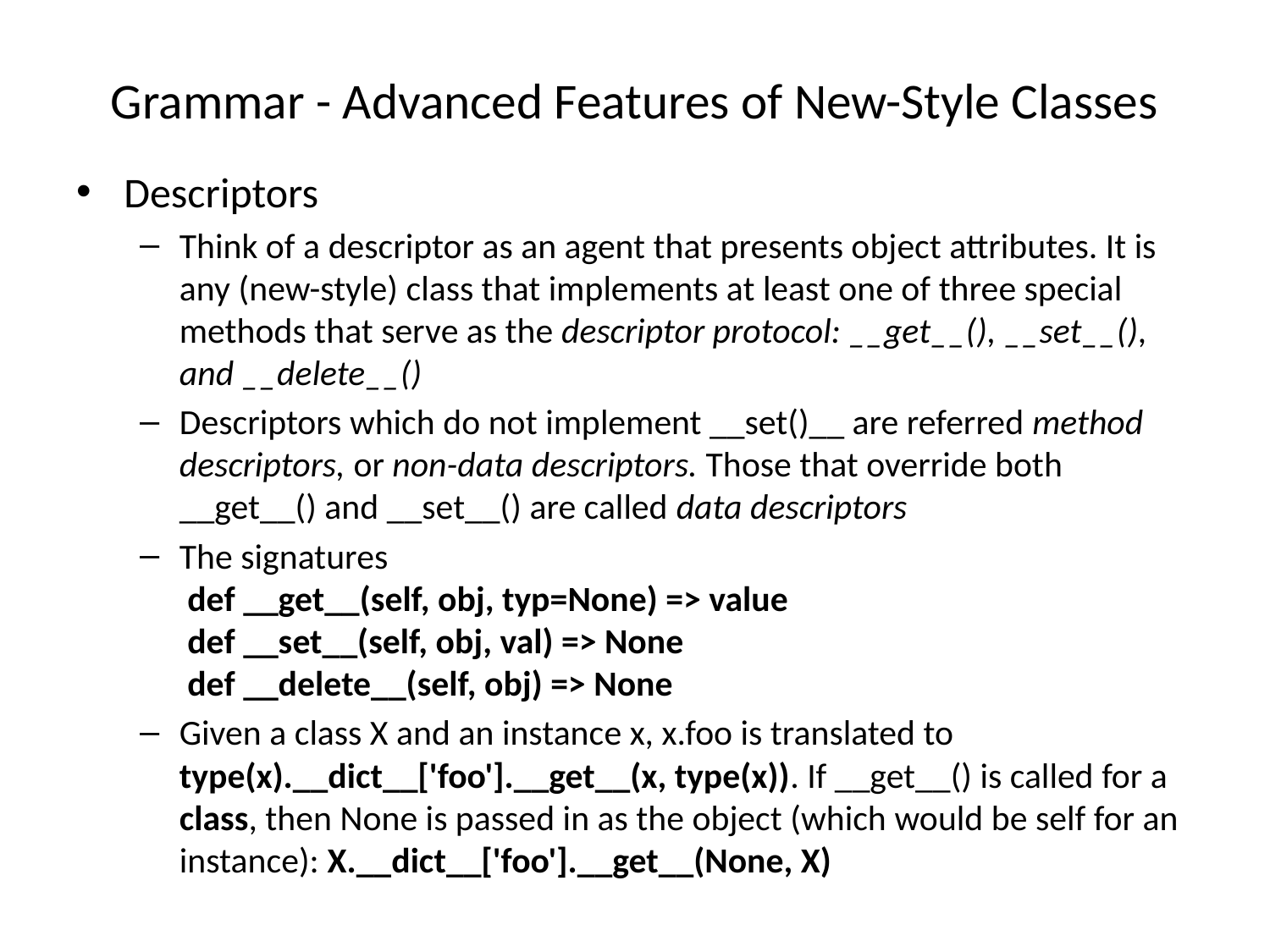

# Grammar - Advanced Features of New-Style Classes
Descriptors
Think of a descriptor as an agent that presents object attributes. It is any (new-style) class that implements at least one of three special methods that serve as the descriptor protocol: __get__(), __set__(), and __delete__()
Descriptors which do not implement __set()__ are referred method descriptors, or non-data descriptors. Those that override both __get__() and __set__() are called data descriptors
The signatures
 def __get__(self, obj, typ=None) => value
 def __set__(self, obj, val) => None
 def __delete__(self, obj) => None
Given a class X and an instance x, x.foo is translated to type(x).__dict__['foo'].__get__(x, type(x)). If __get__() is called for a class, then None is passed in as the object (which would be self for an instance): X.__dict__['foo'].__get__(None, X)